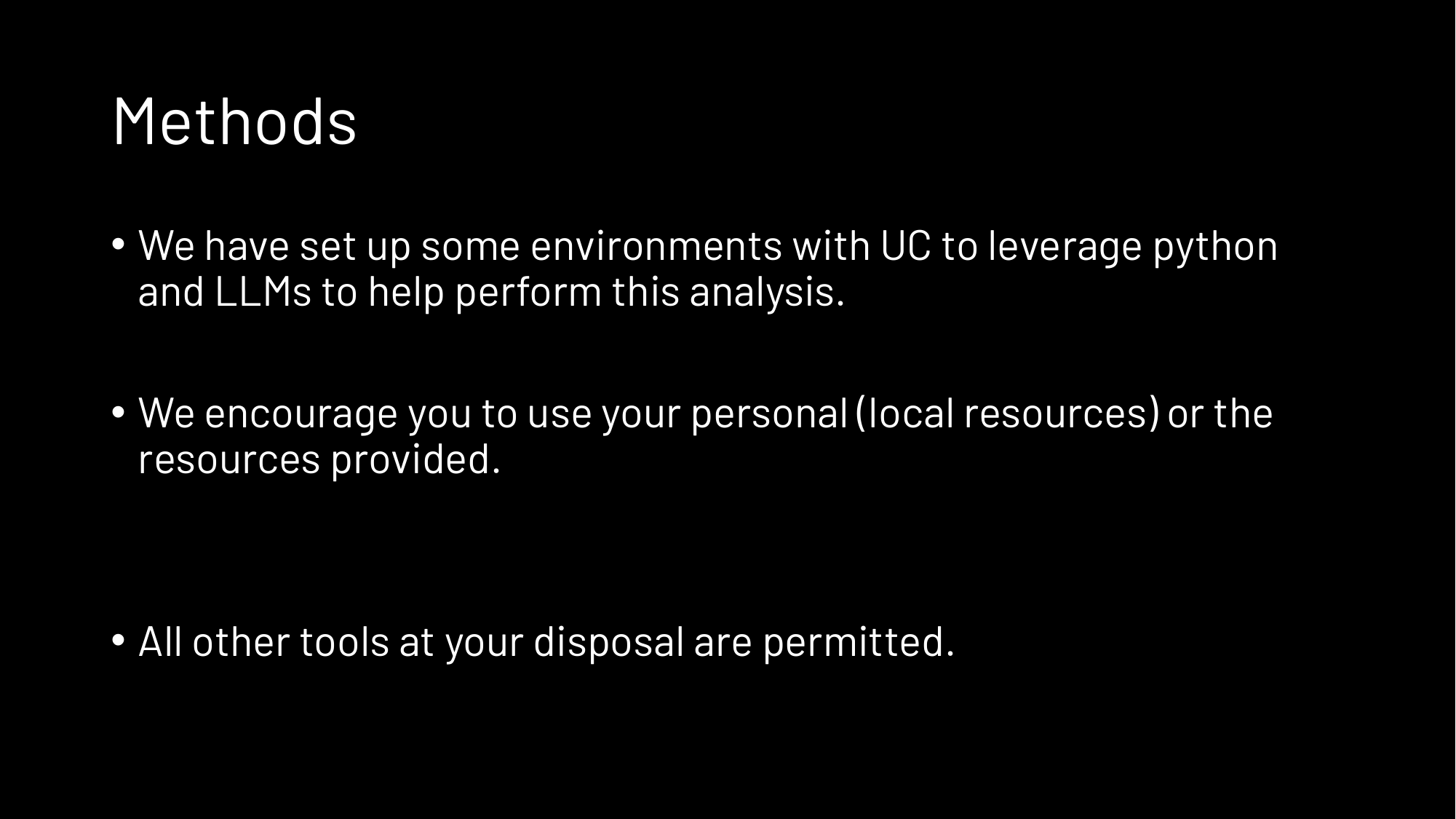

# Methods
We have set up some environments with UC to leverage python and LLMs to help perform this analysis.

We encourage you to use your personal (local resources) or the resources provided.

All other tools at your disposal are permitted.